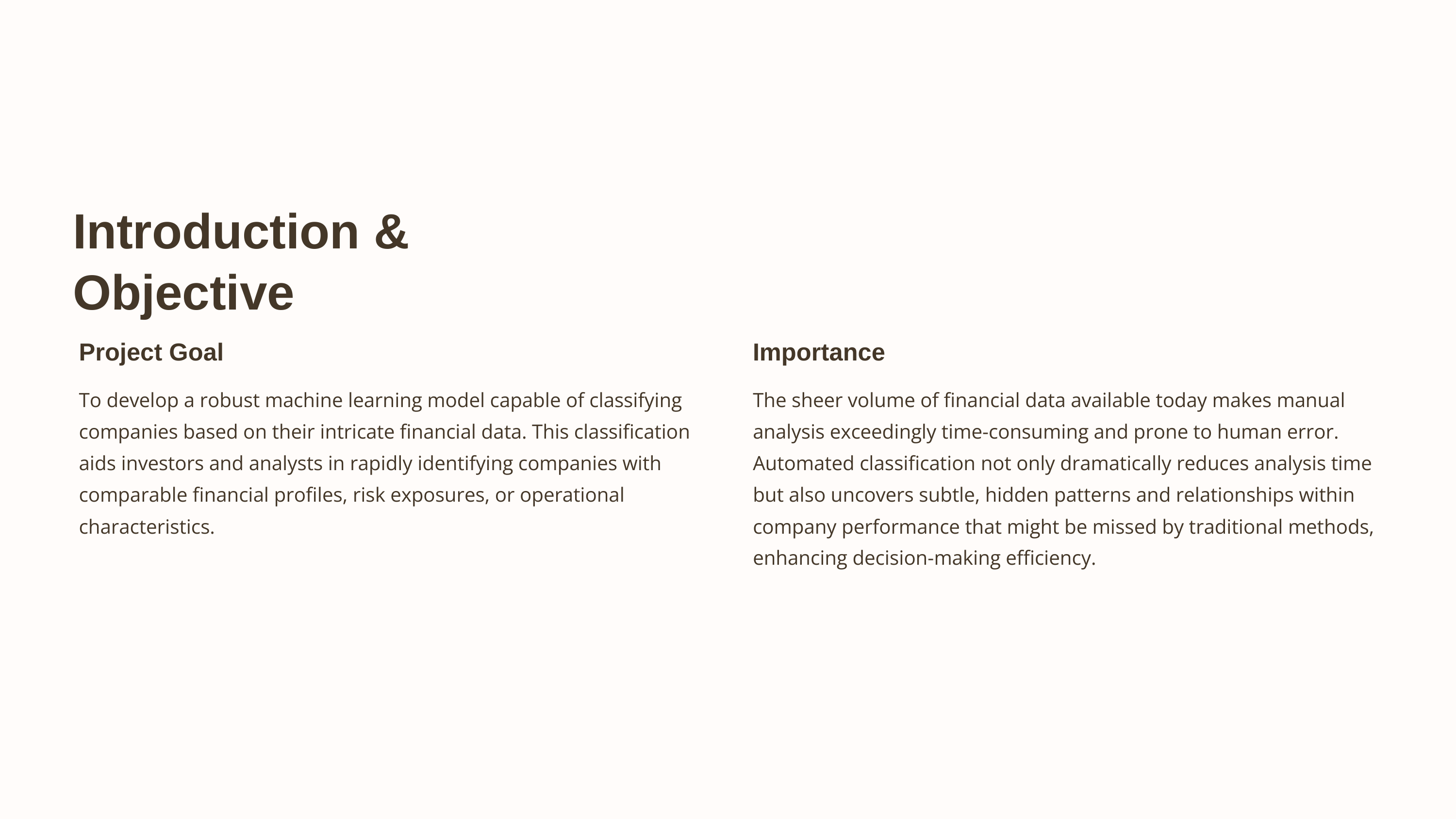

Introduction & Objective
Project Goal
Importance
To develop a robust machine learning model capable of classifying companies based on their intricate financial data. This classification aids investors and analysts in rapidly identifying companies with comparable financial profiles, risk exposures, or operational characteristics.
The sheer volume of financial data available today makes manual analysis exceedingly time-consuming and prone to human error. Automated classification not only dramatically reduces analysis time but also uncovers subtle, hidden patterns and relationships within company performance that might be missed by traditional methods, enhancing decision-making efficiency.